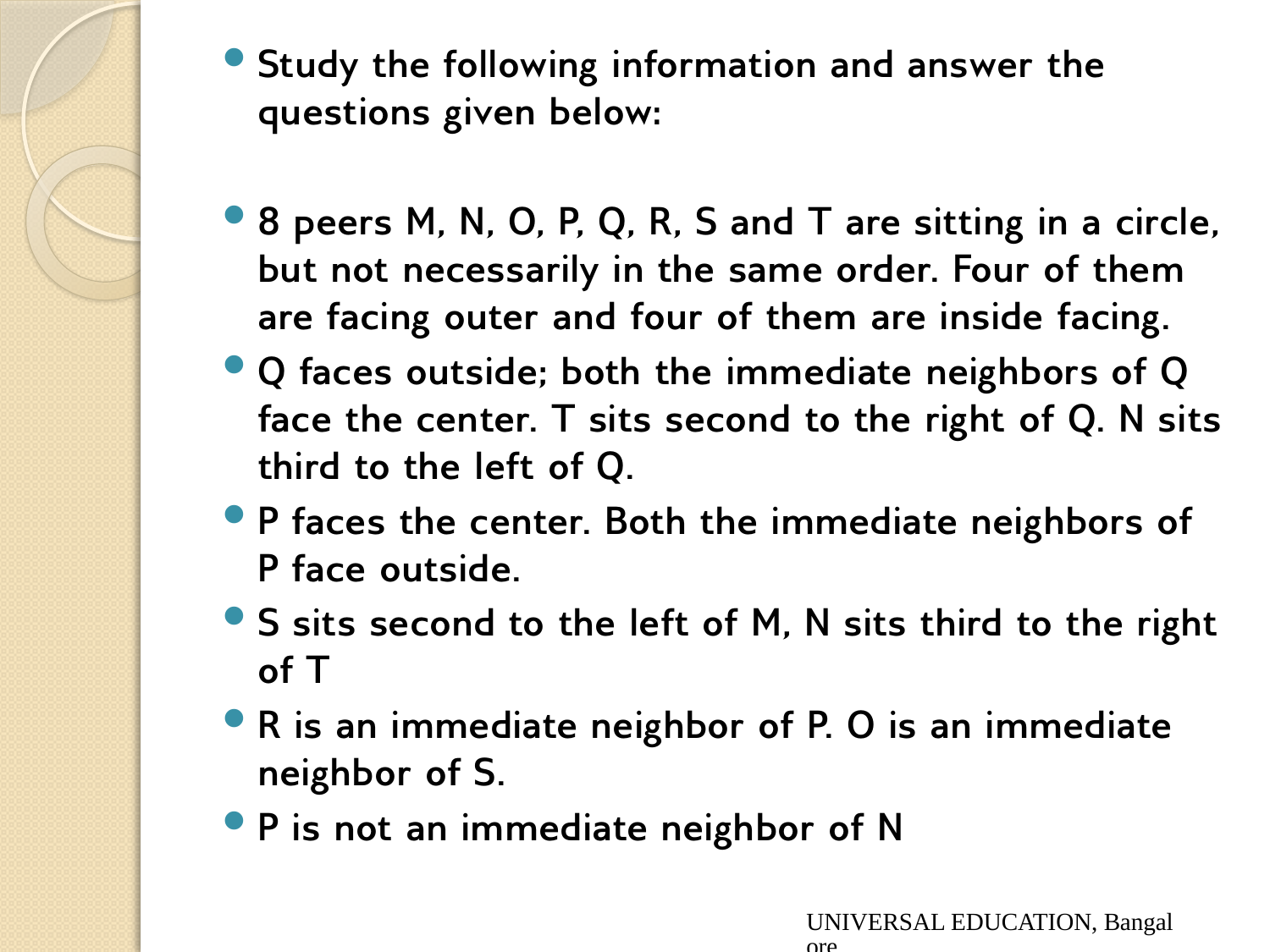

Study the following information and answer the questions given below:

8 peers M, N, O, P, Q, R, S and T are sitting in a circle, but not necessarily in the same order. Four of them are facing outer and four of them are inside facing.
Q faces outside; both the immediate neighbors of Q face the center. T sits second to the right of Q. N sits third to the left of Q.
P faces the center. Both the immediate neighbors of P face outside.
S sits second to the left of M, N sits third to the right of T
R is an immediate neighbor of P. O is an immediate neighbor of S.
P is not an immediate neighbor of N
UNIVERSAL EDUCATION, Bangalore